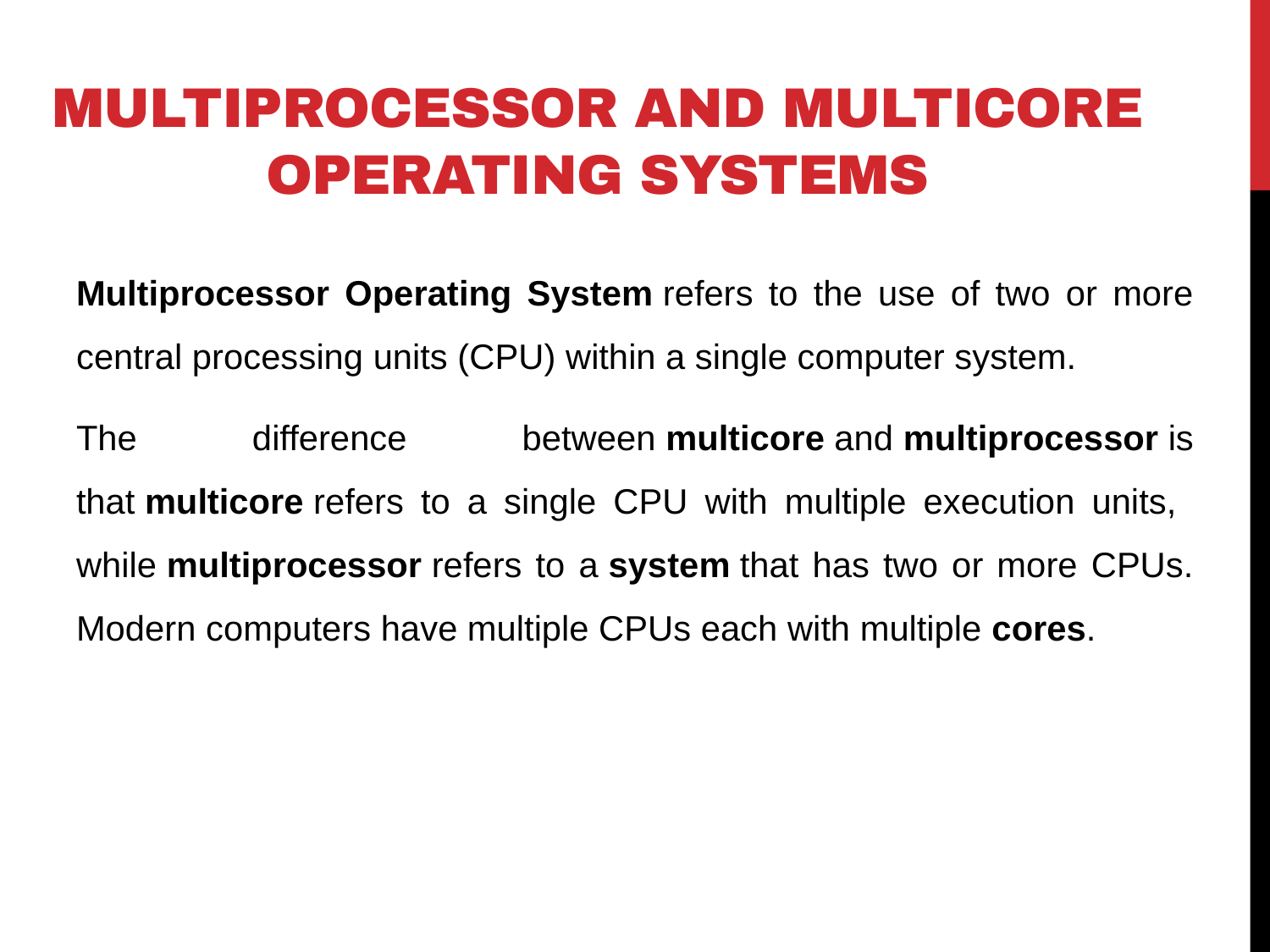

# Multiprocessor and Multicore Operating Systems
Multiprocessor Operating System refers to the use of two or more central processing units (CPU) within a single computer system.
The difference between multicore and multiprocessor is that multicore refers to a single CPU with multiple execution units,  while multiprocessor refers to a system that has two or more CPUs. Modern computers have multiple CPUs each with multiple cores.